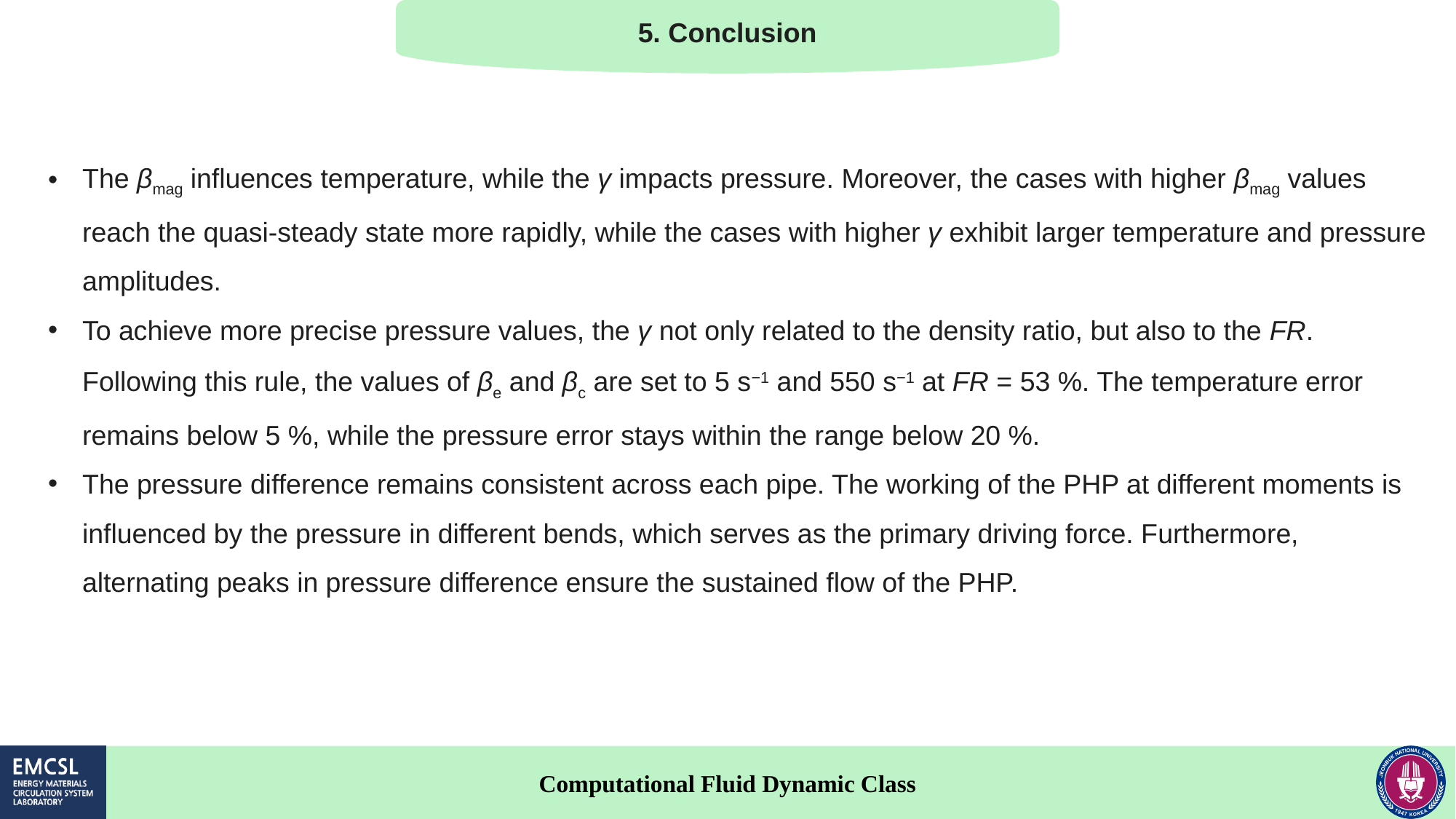

5. Conclusion
The βmag influences temperature, while the γ impacts pressure. Moreover, the cases with higher βmag values reach the quasi-steady state more rapidly, while the cases with higher γ exhibit larger temperature and pressure amplitudes.
To achieve more precise pressure values, the γ not only related to the density ratio, but also to the FR. Following this rule, the values of βe and βc are set to 5 s−1 and 550 s−1 at FR = 53 %. The temperature error remains below 5 %, while the pressure error stays within the range below 20 %.
The pressure difference remains consistent across each pipe. The working of the PHP at different moments is influenced by the pressure in different bends, which serves as the primary driving force. Furthermore, alternating peaks in pressure difference ensure the sustained flow of the PHP.